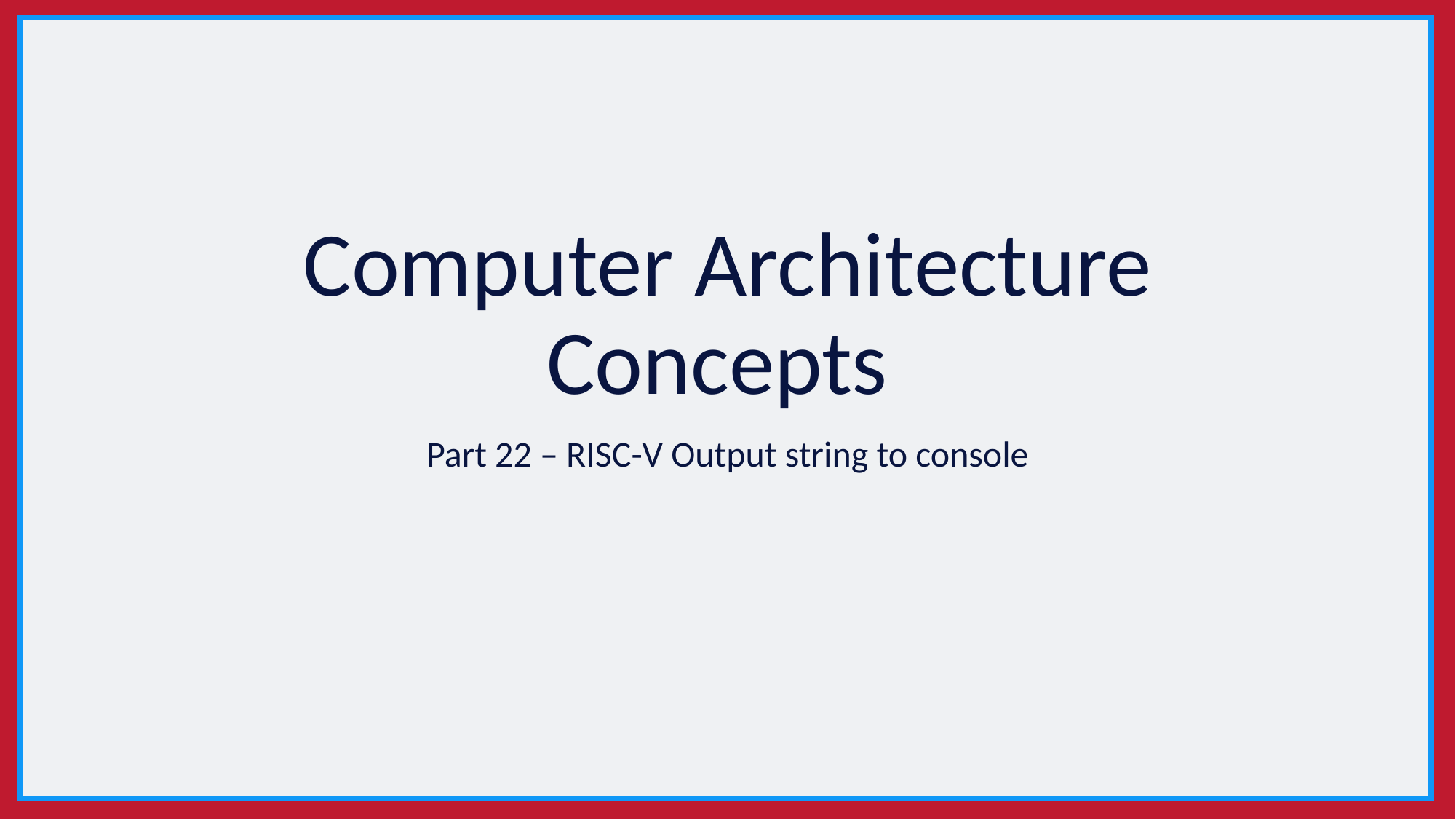

# Computer Architecture Concepts
Part 22 – RISC-V Output string to console